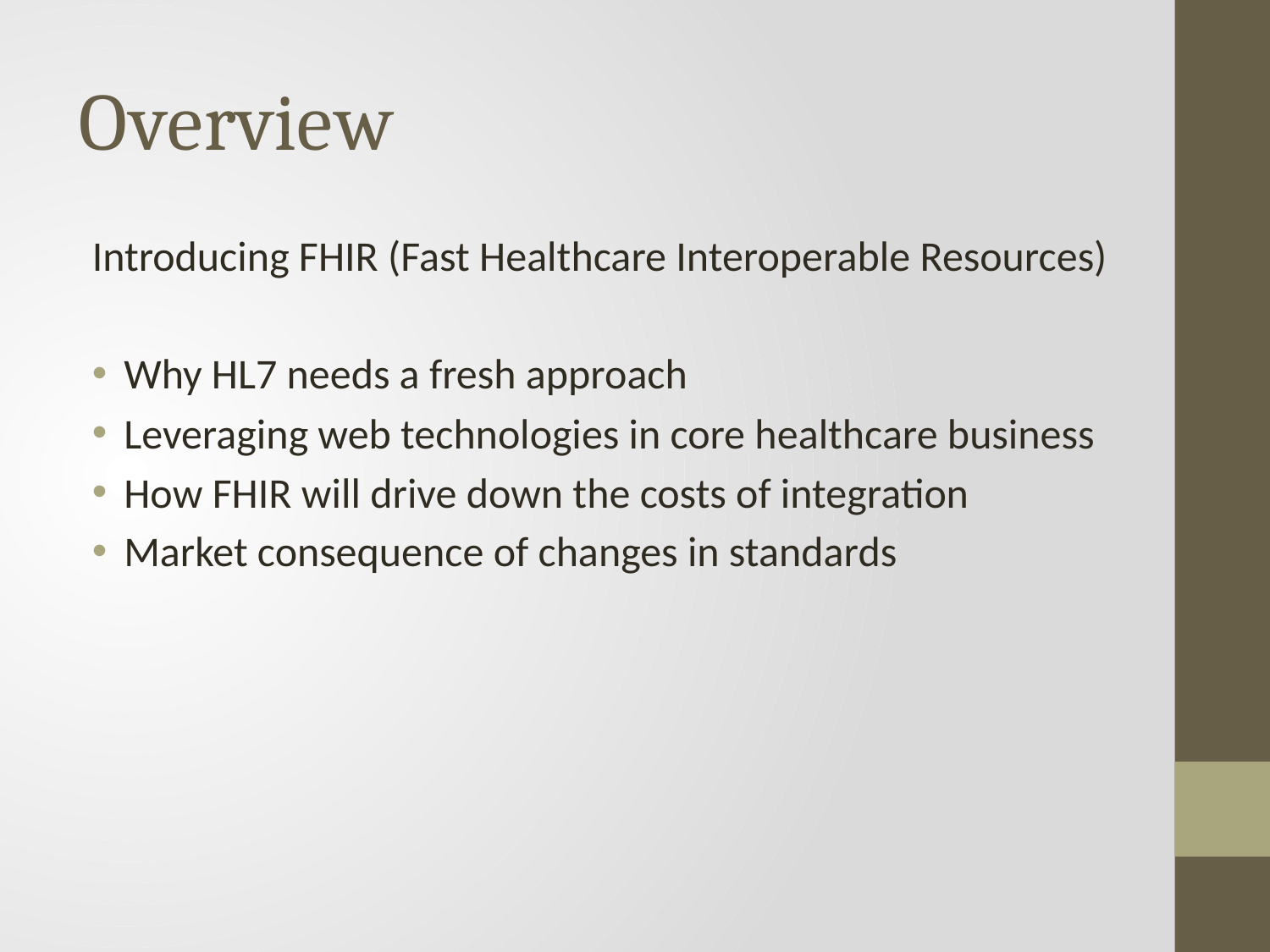

# Overview
Introducing FHIR (Fast Healthcare Interoperable Resources)

Why HL7 needs a fresh approach
Leveraging web technologies in core healthcare business
How FHIR will drive down the costs of integration
Market consequence of changes in standards